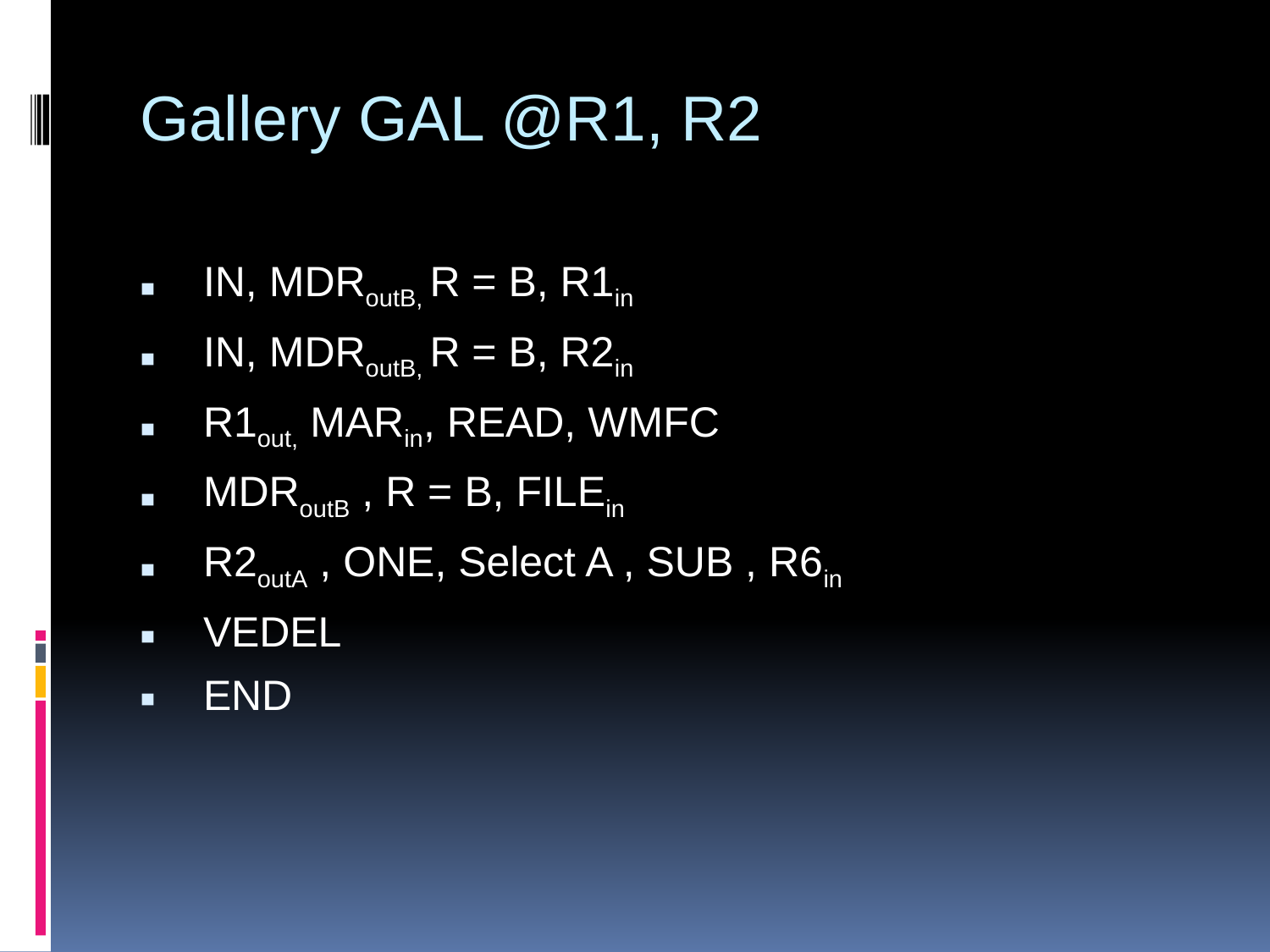

# Gallery GAL @R1, R2
IN, MDRoutB, R = B, R1in
IN, MDRoutB, R = B, R2in
R1out, MARin, READ, WMFC
MDRoutB , R = B, FILEin
R2outA , ONE, Select A , SUB , R6in
VEDEL
END